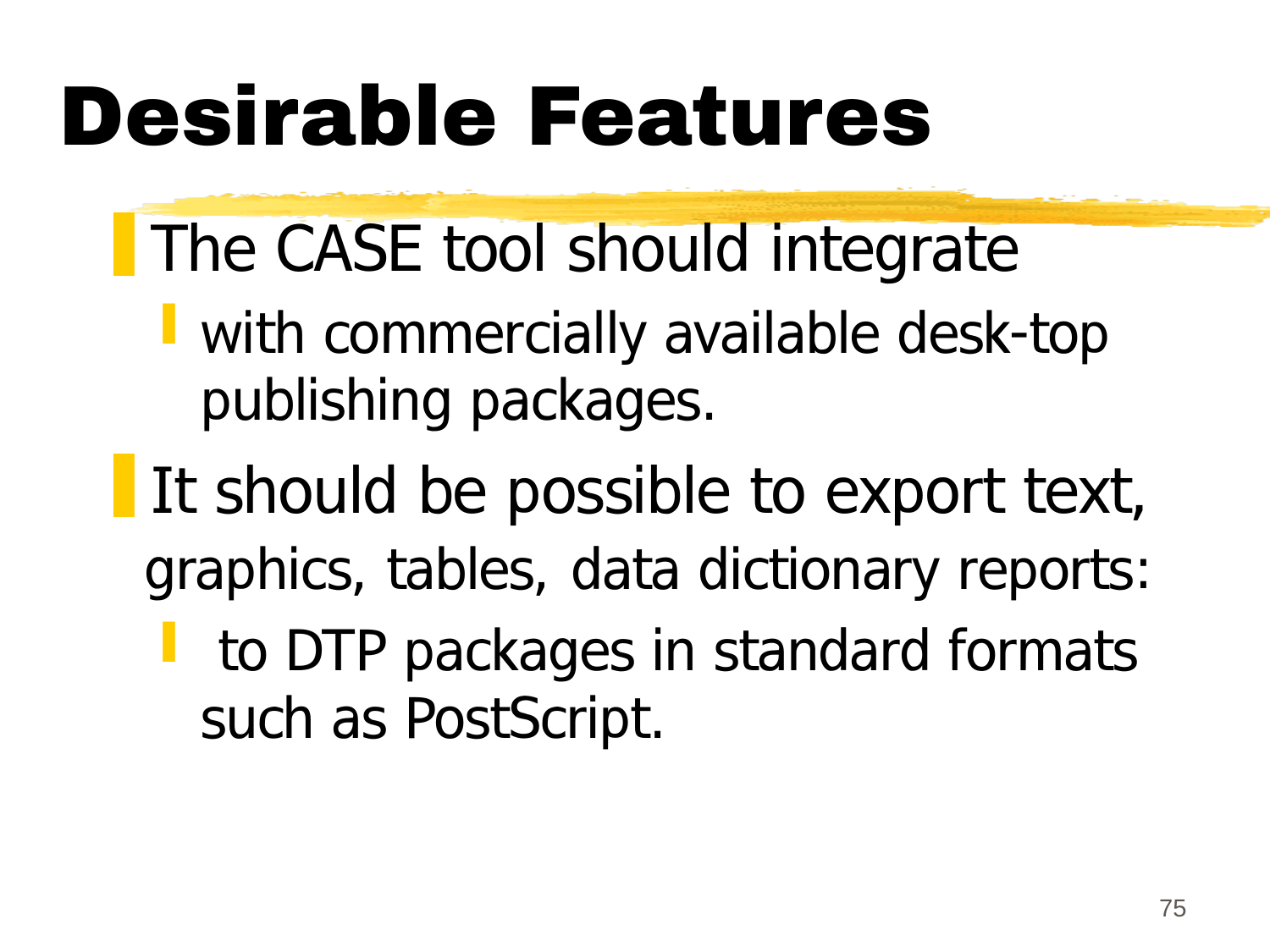

# Desirable Features
The CASE tool should integrate
with commercially available desk-top publishing packages.
It should be possible to export text, graphics, tables, data dictionary reports:
 to DTP packages in standard formats such as PostScript.
75